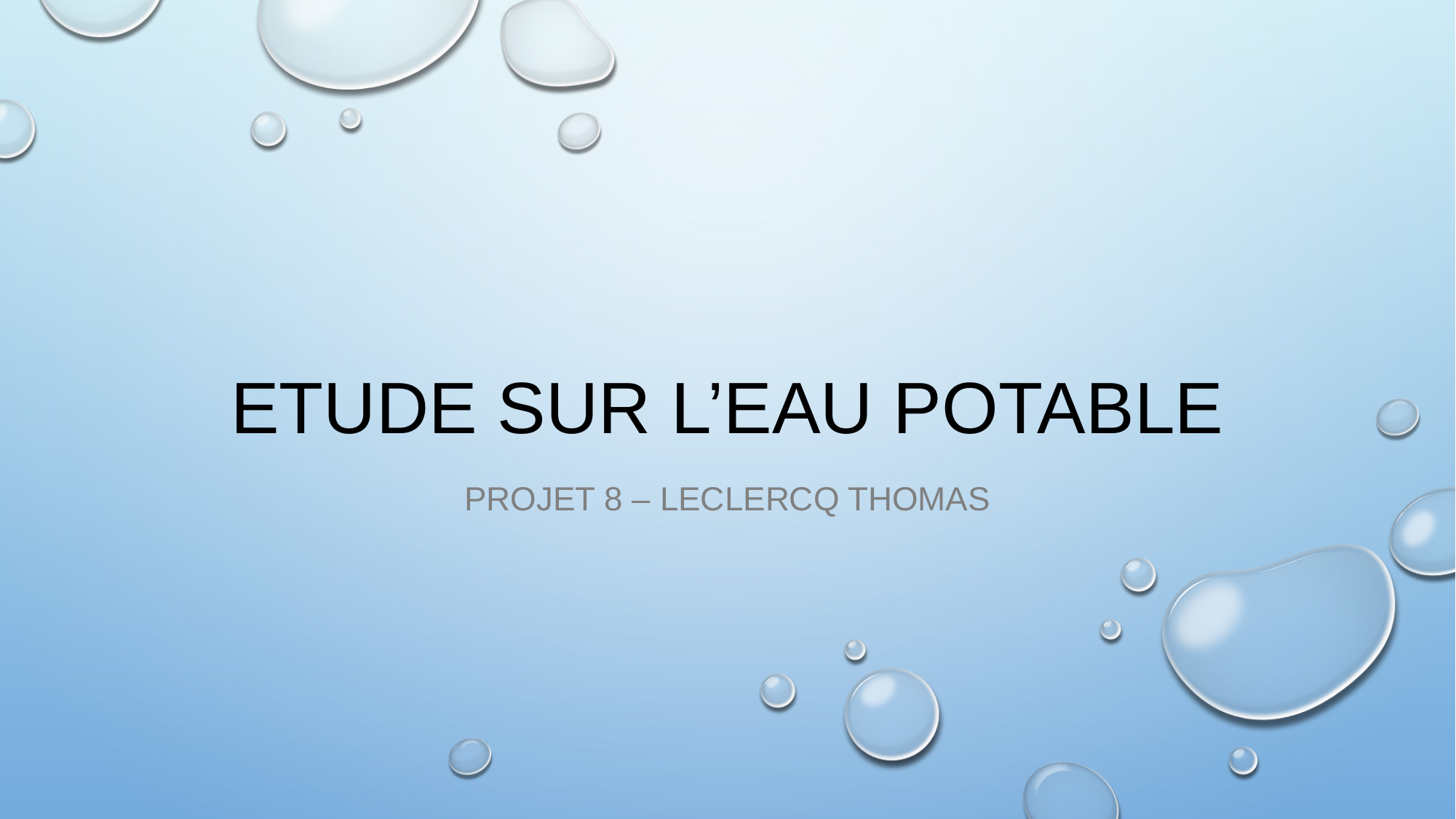

# Etude sur l’Eau potable
Projet 8 – LECLERCQ Thomas